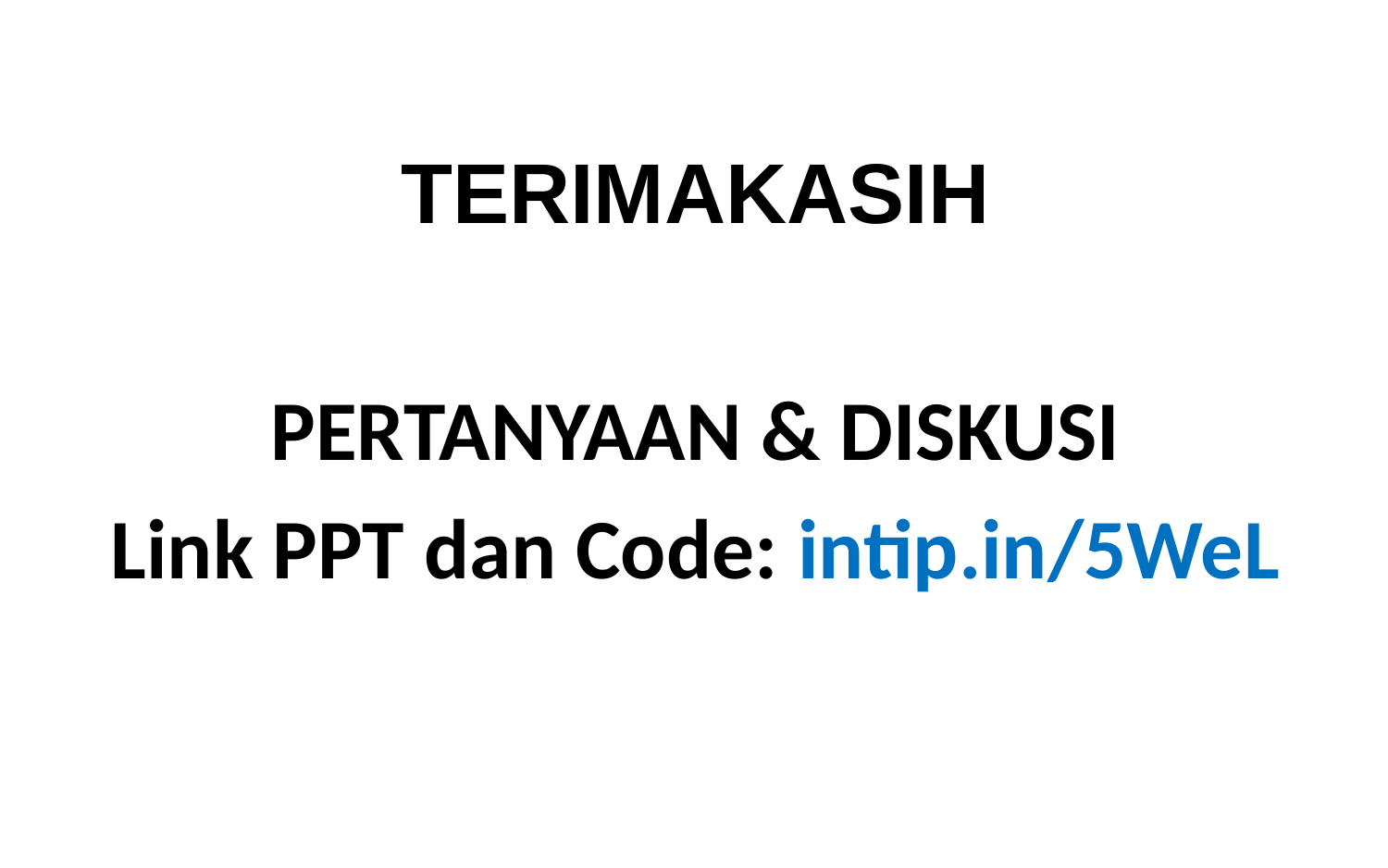

# TERIMAKASIH
PERTANYAAN & DISKUSI
Link PPT dan Code: intip.in/5WeL